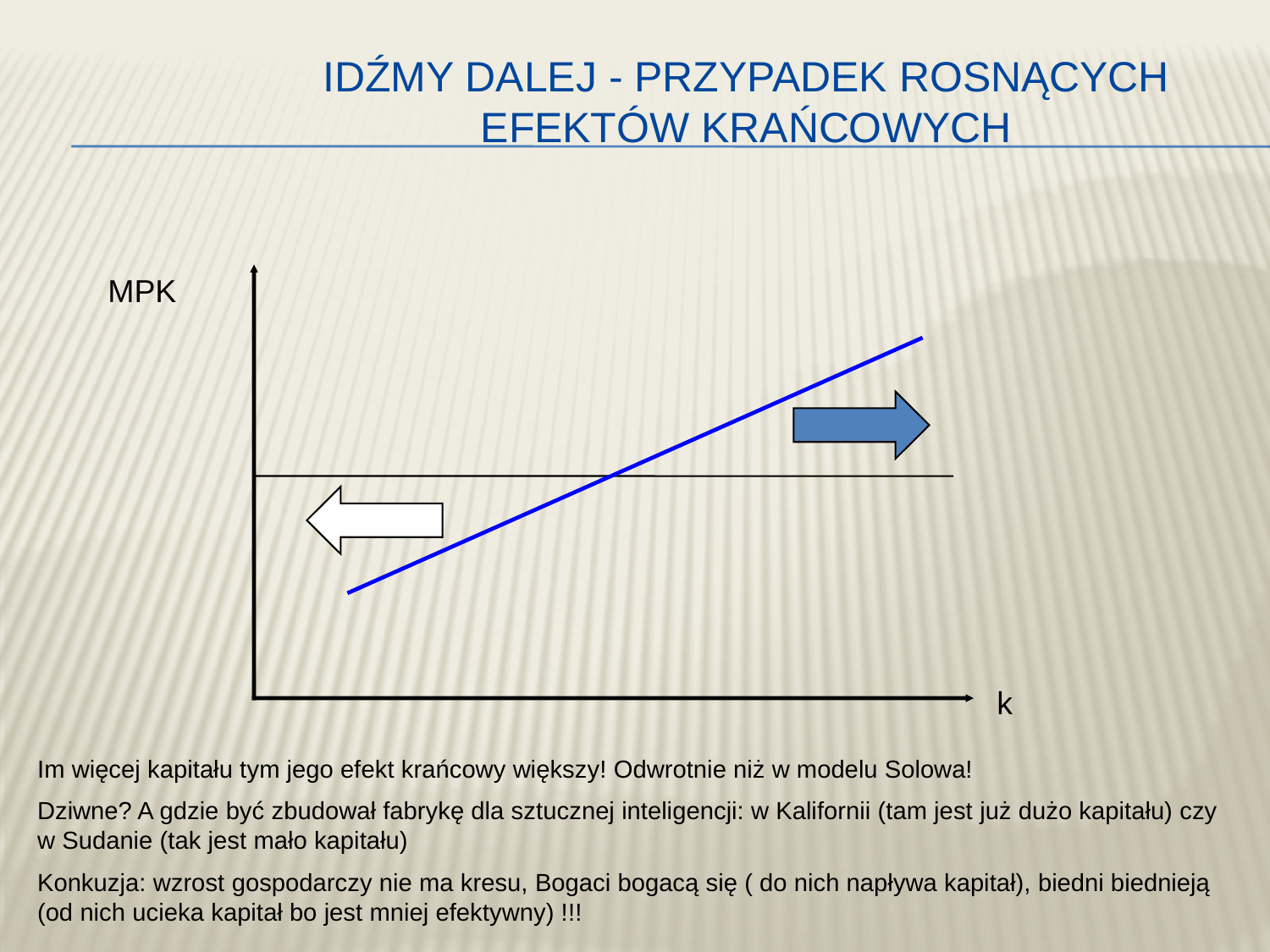

# Idźmy dalej - Przypadek rosnących efektów krańcowych
MPK

k

Im więcej kapitału tym jego efekt krańcowy większy! Odwrotnie niż w modelu Solowa!
Dziwne? A gdzie być zbudował fabrykę dla sztucznej inteligencji: w Kalifornii (tam jest już dużo kapitału) czy w Sudanie (tak jest mało kapitału)
Konkuzja: wzrost gospodarczy nie ma kresu, Bogaci bogacą się ( do nich napływa kapitał), biedni biednieją (od nich ucieka kapitał bo jest mniej efektywny) !!!